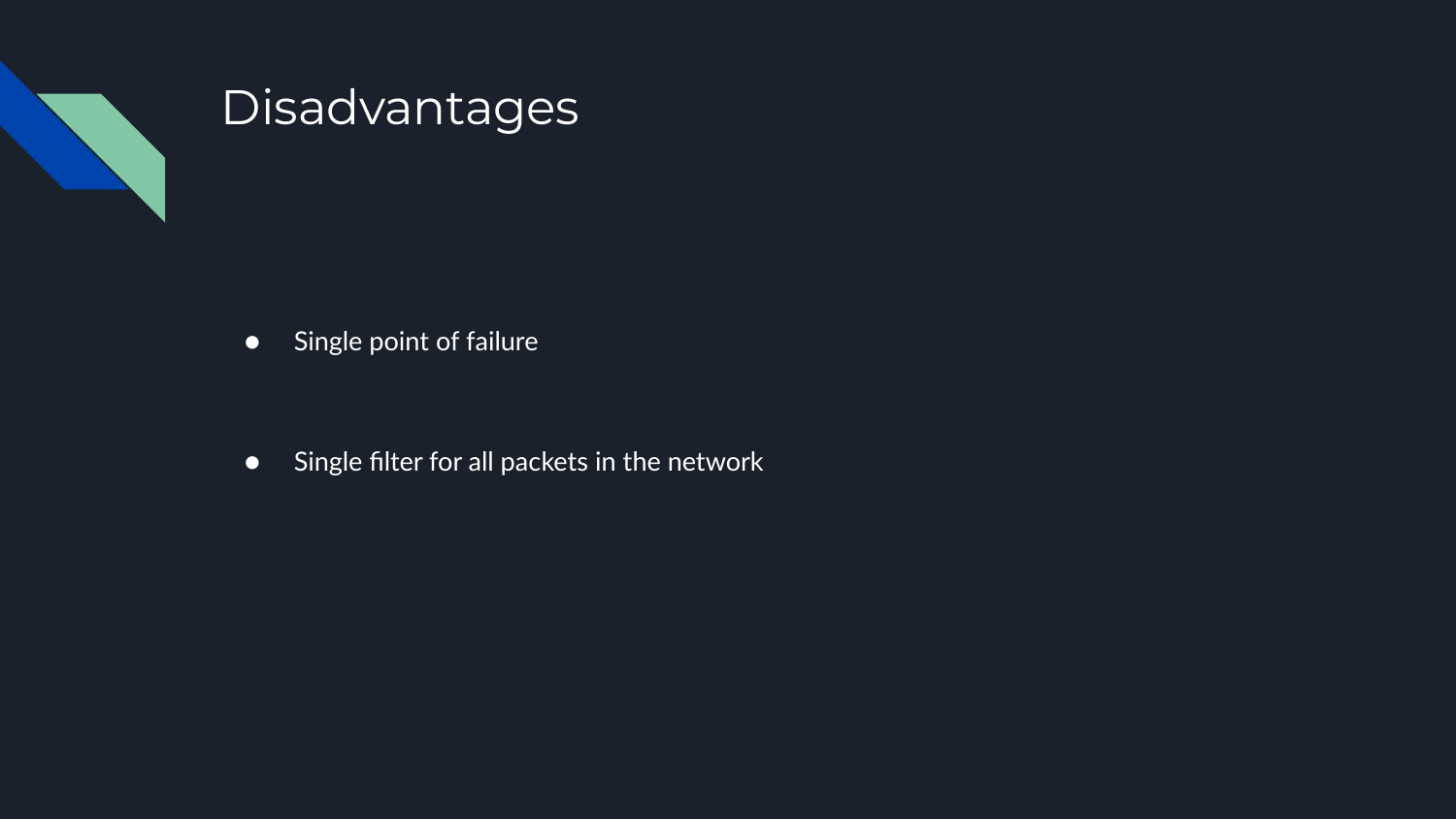

# Disadvantages

Single point of failure

Single filter for all packets in the network